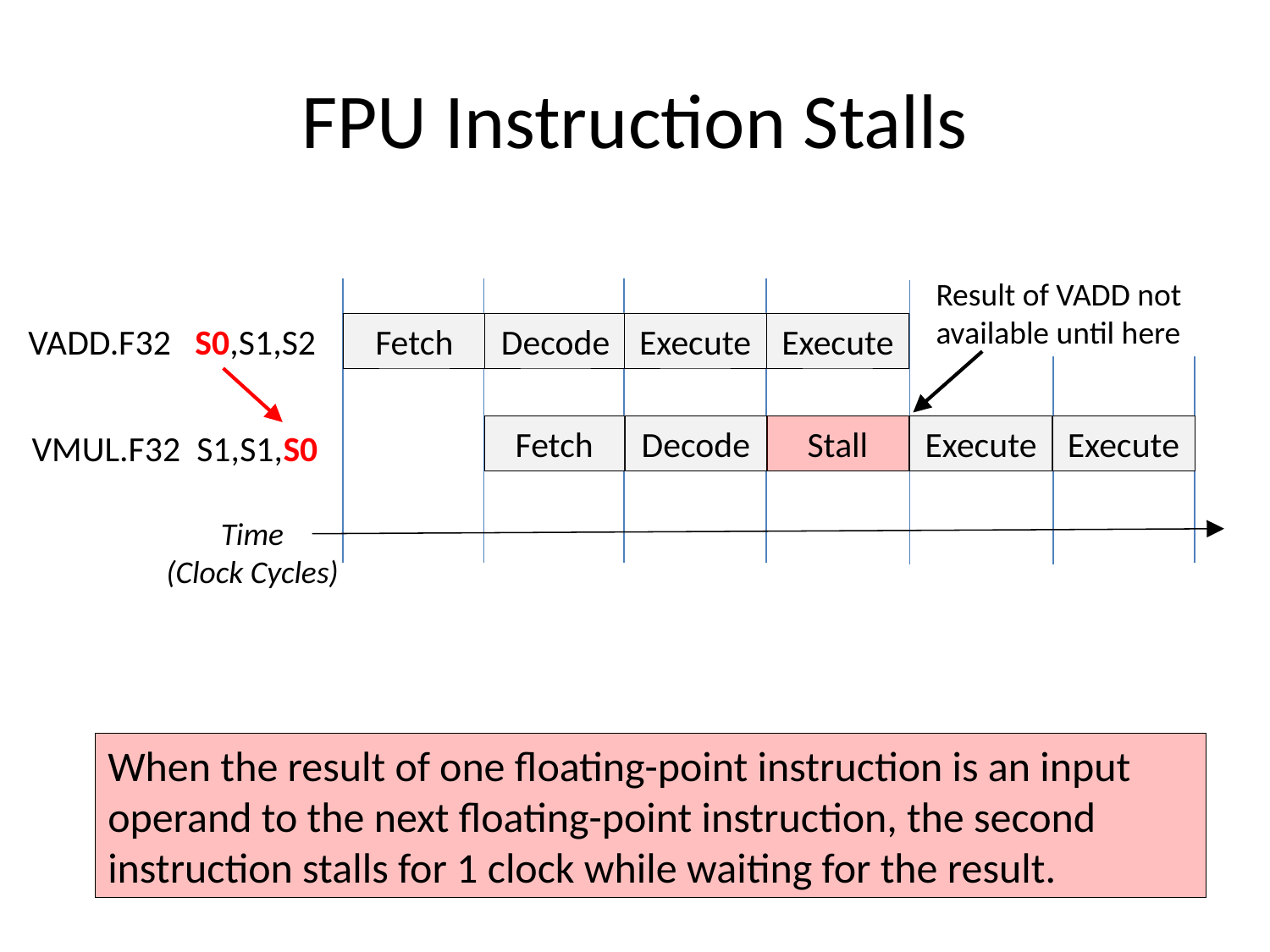

# FPU Instruction Stalls
Result of VADD not available until here
Fetch
Decode
Execute
Execute
Fetch
Decode
Stall
Execute
Execute
VADD.F32   S0,S1,S2
VMUL.F32  S1,S1,S0
Time
(Clock Cycles)
When the result of one floating-point instruction is an input operand to the next floating-point instruction, the second instruction stalls for 1 clock while waiting for the result.